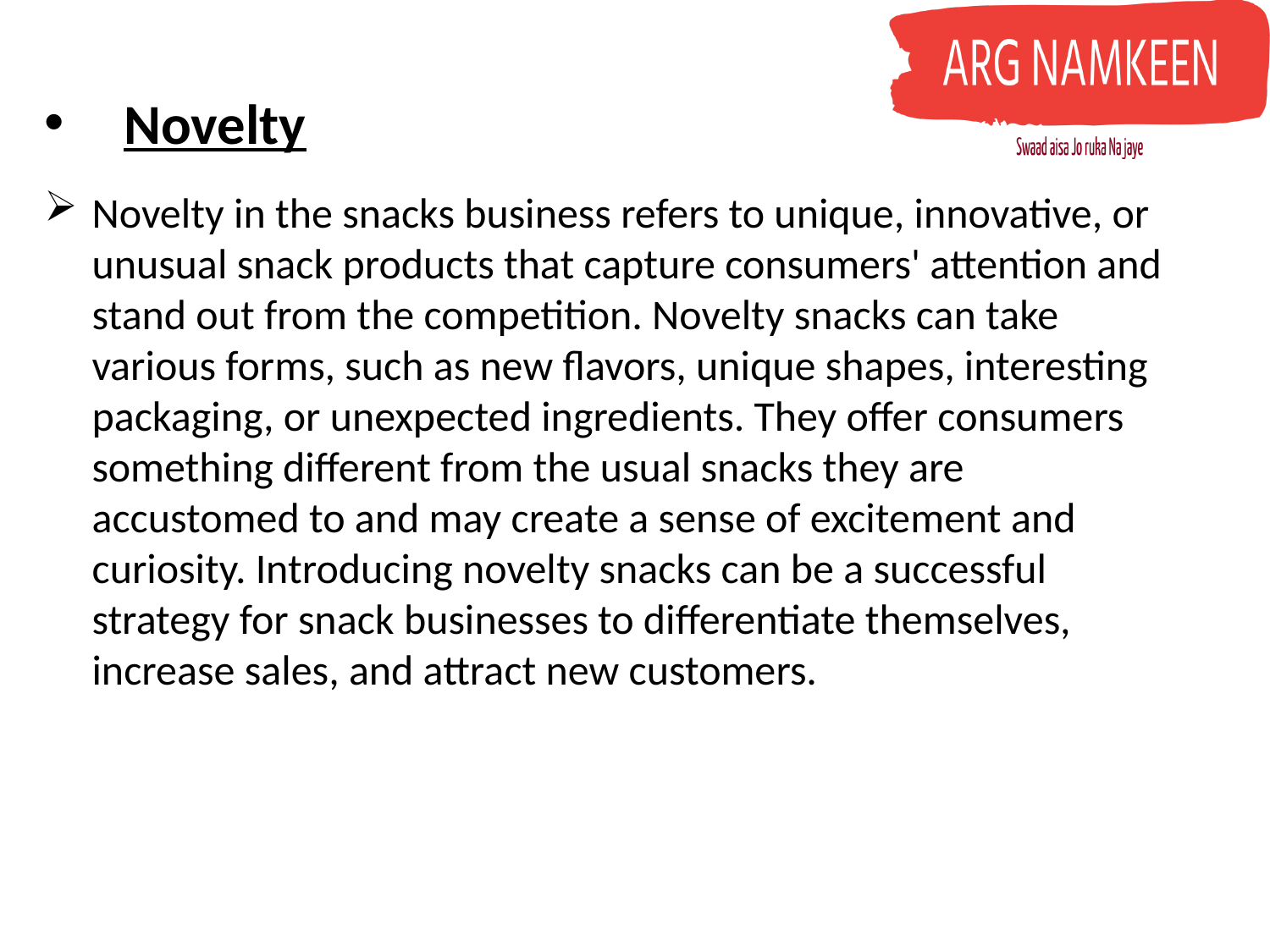

# Novelty
Novelty in the snacks business refers to unique, innovative, or unusual snack products that capture consumers' attention and stand out from the competition. Novelty snacks can take various forms, such as new flavors, unique shapes, interesting packaging, or unexpected ingredients. They offer consumers something different from the usual snacks they are accustomed to and may create a sense of excitement and curiosity. Introducing novelty snacks can be a successful strategy for snack businesses to differentiate themselves, increase sales, and attract new customers.